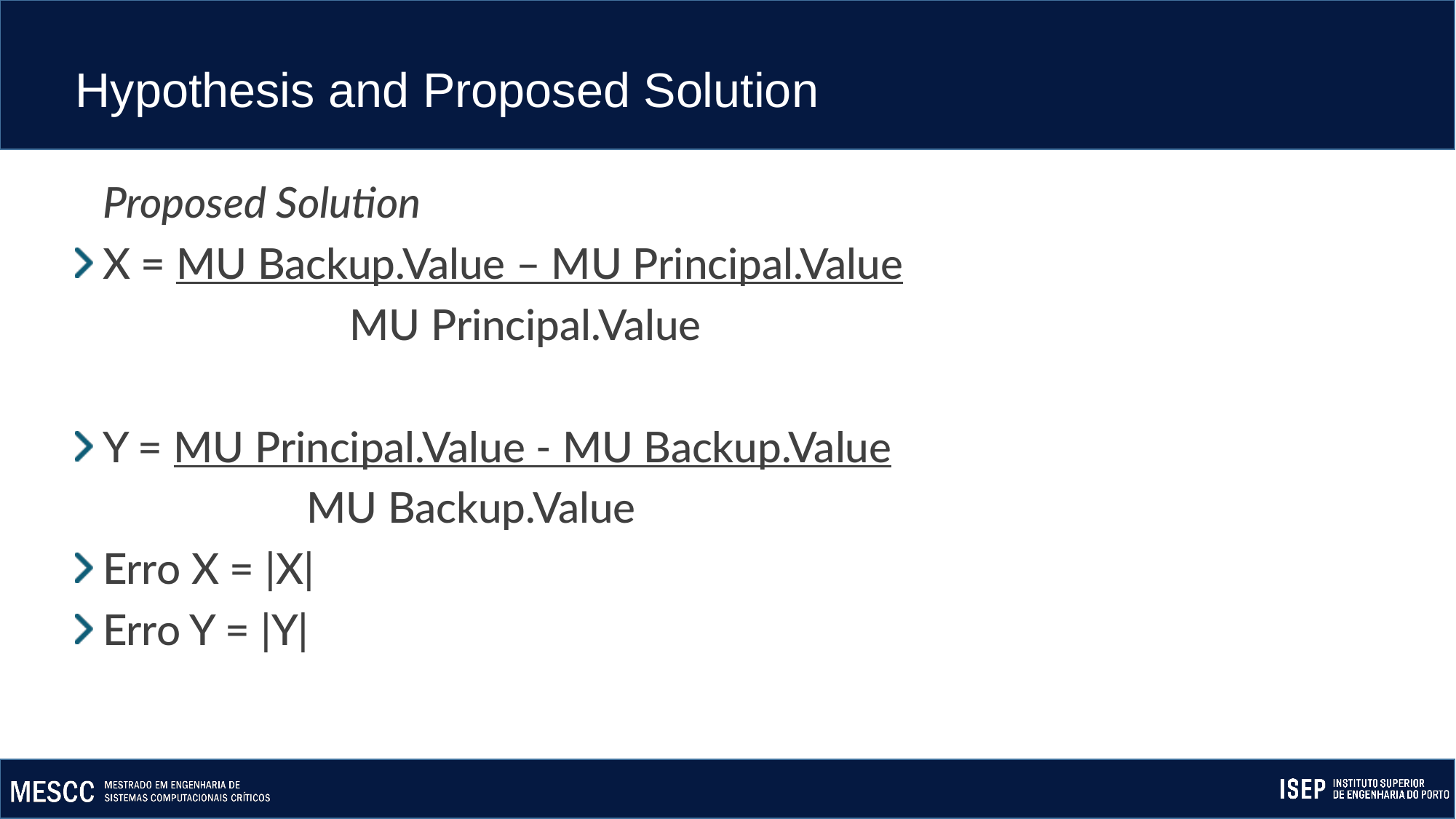

# Hypothesis and Proposed Solution
Proposed Solution
X = MU Backup.Value – MU Principal.Value
                       MU Principal.Value

Y = MU Principal.Value - MU Backup.Value
                   MU Backup.Value
Erro X = |X|
Erro Y = |Y|